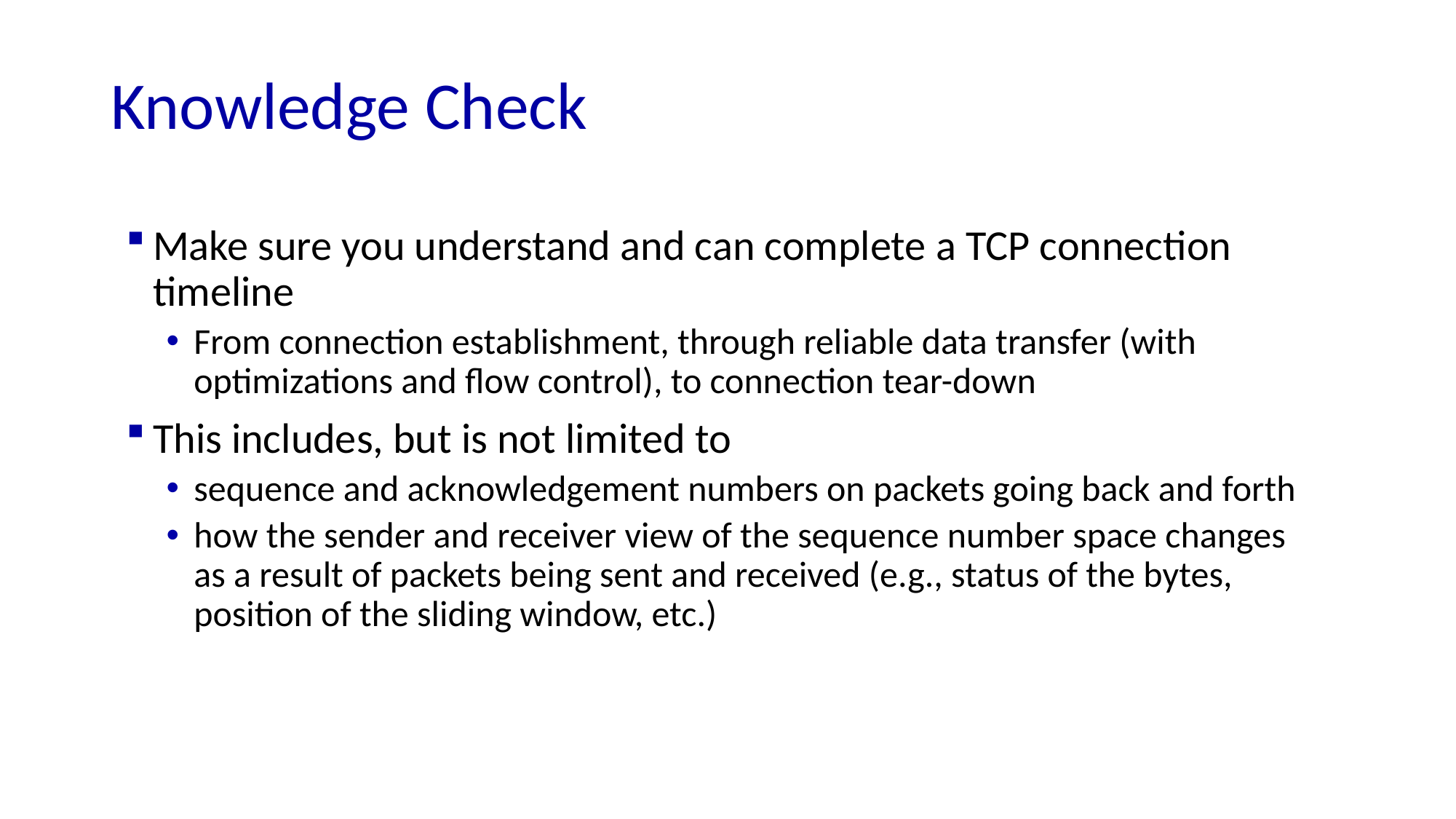

# Knowledge Check
Make sure you understand and can complete a TCP connection timeline
From connection establishment, through reliable data transfer (with optimizations and flow control), to connection tear-down
This includes, but is not limited to
sequence and acknowledgement numbers on packets going back and forth
how the sender and receiver view of the sequence number space changes as a result of packets being sent and received (e.g., status of the bytes, position of the sliding window, etc.)